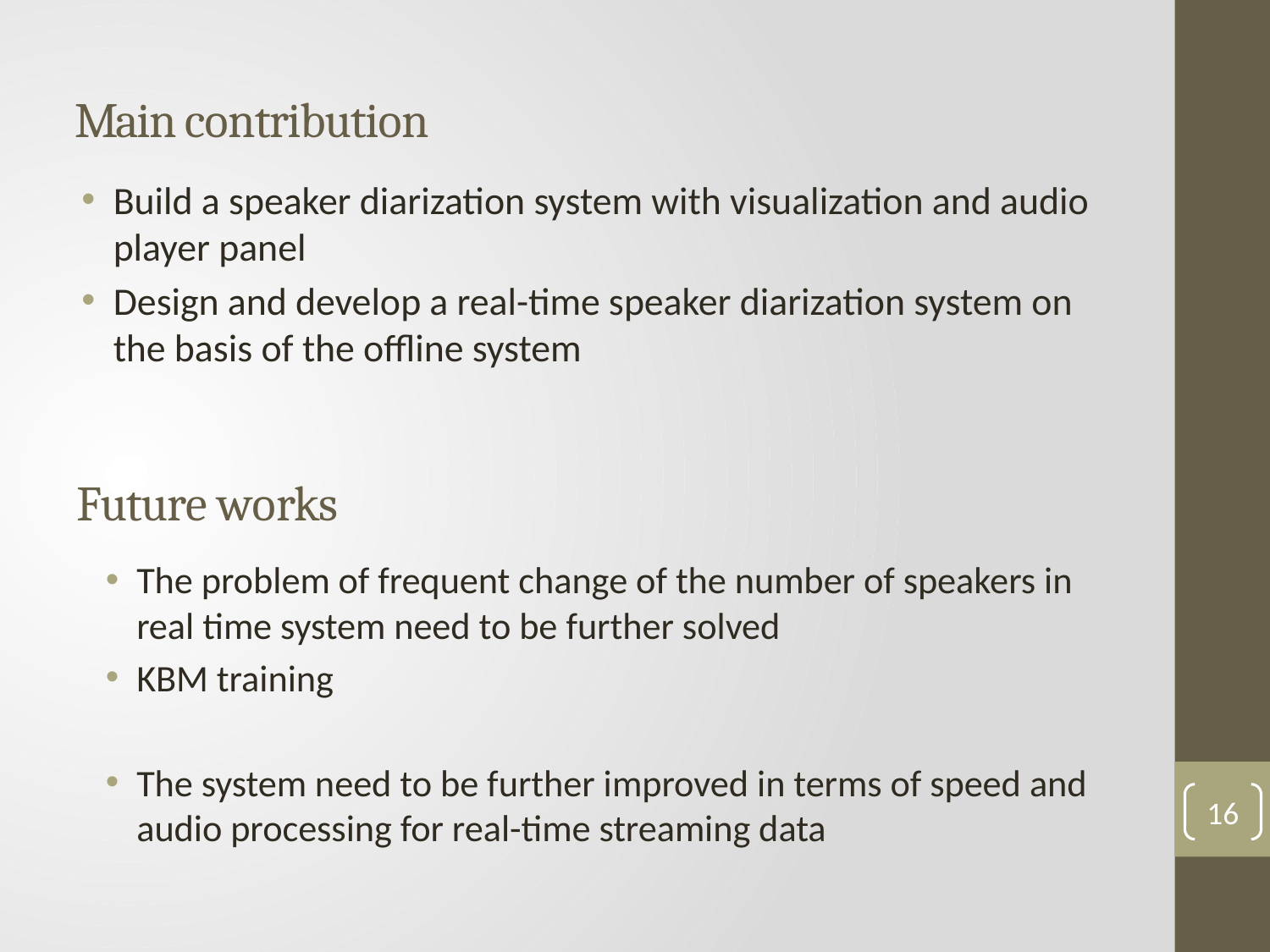

# Main contribution
Build a speaker diarization system with visualization and audio player panel
Design and develop a real-time speaker diarization system on the basis of the offline system

Future works
The problem of frequent change of the number of speakers in real time system need to be further solved
KBM training

The system need to be further improved in terms of speed and audio processing for real-time streaming data

16